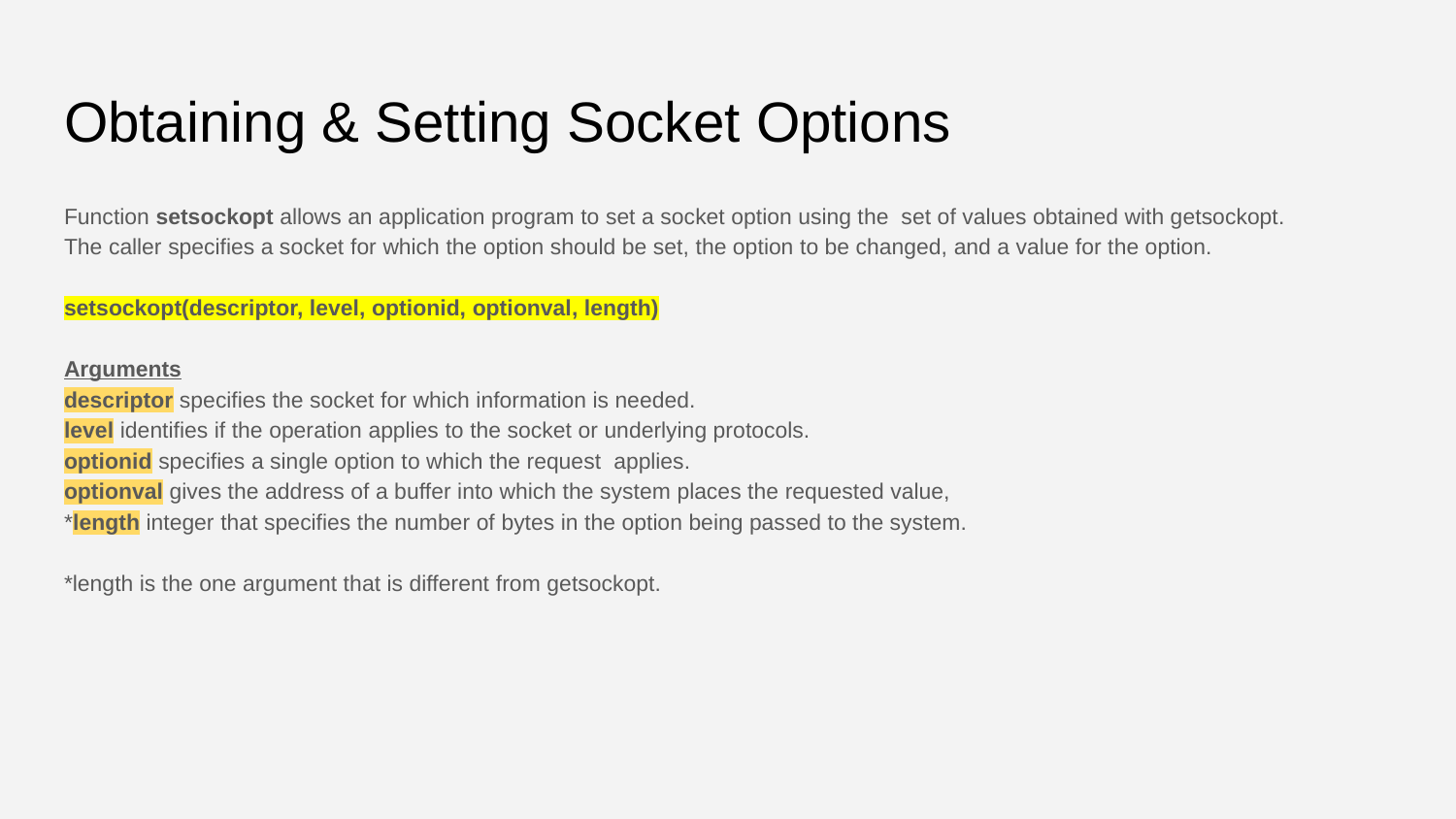

# Obtaining & Setting Socket Options
Function setsockopt allows an application program to set a socket option using the  set of values obtained with getsockopt.
The caller specifies a socket for which the option should be set, the option to be changed, and a value for the option.
setsockopt(descriptor, level, optionid, optionval, length)
Arguments
descriptor specifies the socket for which information is needed.
level identifies if the operation applies to the socket or underlying protocols.
optionid specifies a single option to which the request  applies.
optionval gives the address of a buffer into which the system places the requested value,
*length integer that specifies the number of bytes in the option being passed to the system.
*length is the one argument that is different from getsockopt.